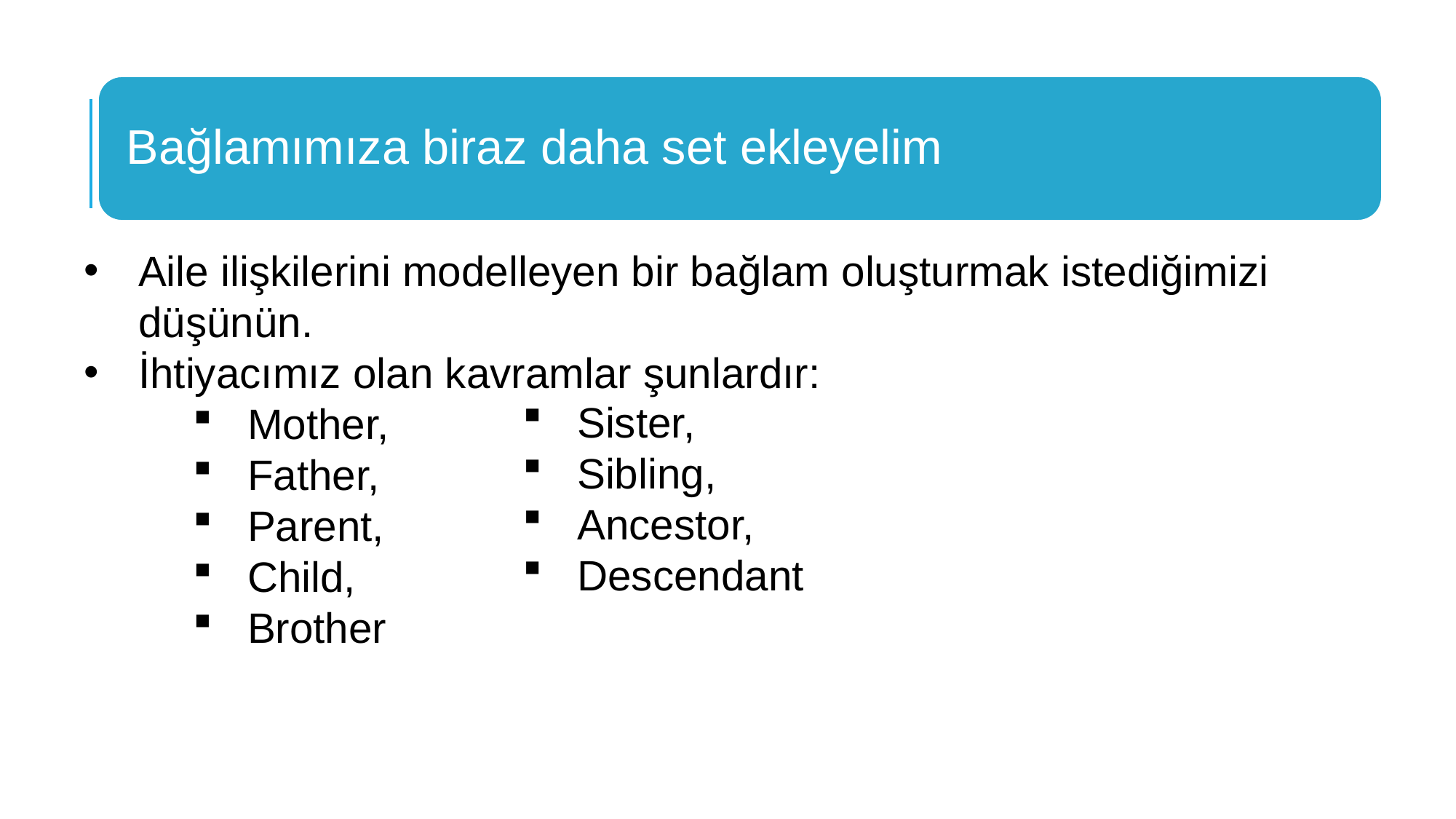

Bağlamımıza biraz daha set ekleyelim
Aile ilişkilerini modelleyen bir bağlam oluşturmak istediğimizi düşünün.
İhtiyacımız olan kavramlar şunlardır:
Mother,
Father,
Parent,
Child,
Brother
Sister,
Sibling,
Ancestor,
Descendant